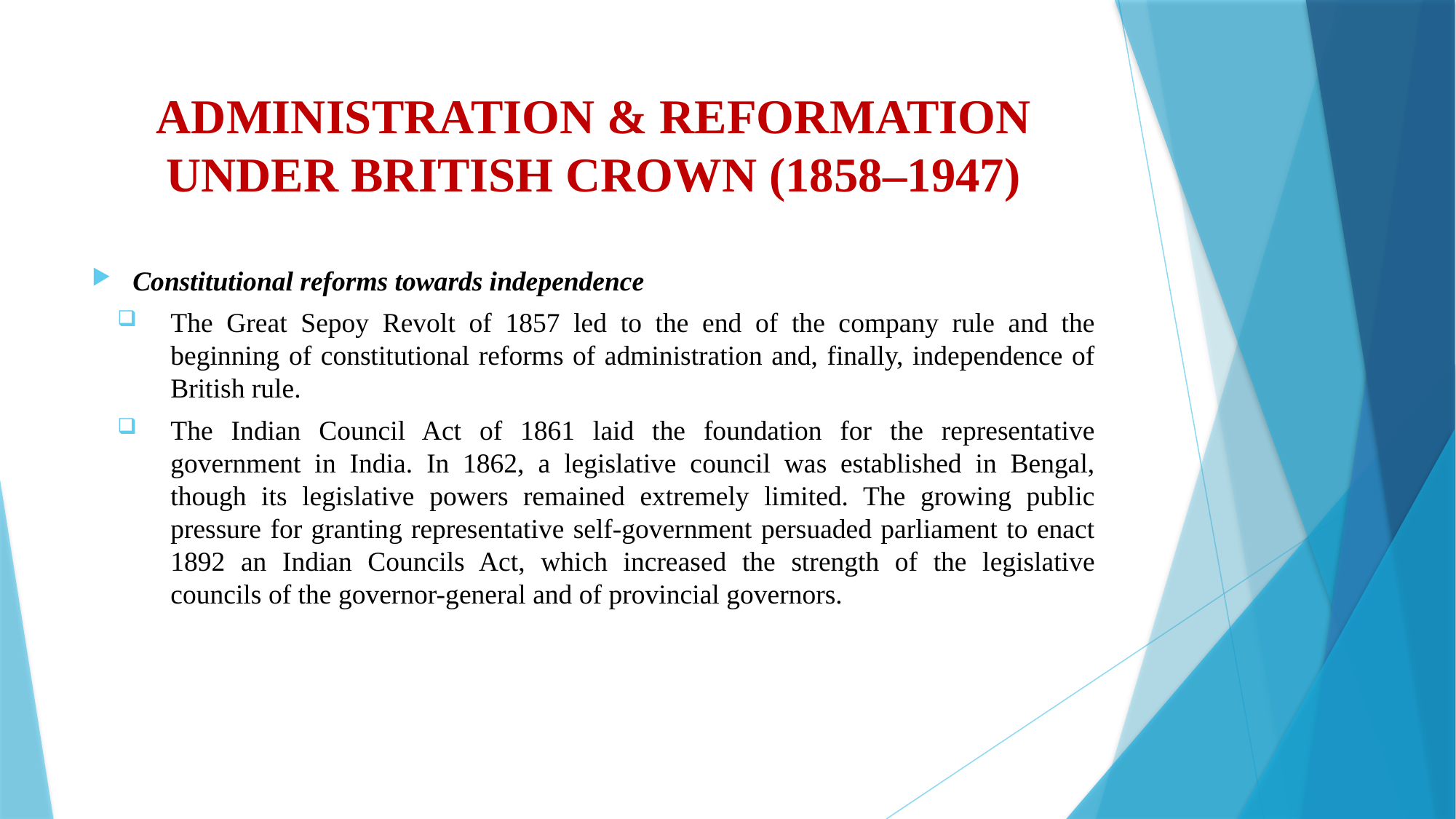

# ADMINISTRATION & REFORMATION UNDER BRITISH CROWN (1858–1947)
Constitutional reforms towards independence
The Great Sepoy Revolt of 1857 led to the end of the company rule and the beginning of constitutional reforms of administration and, finally, independence of British rule.
The Indian Council Act of 1861 laid the foundation for the representative government in India. In 1862, a legislative council was established in Bengal, though its legislative powers remained extremely limited. The growing public pressure for granting representative self-government persuaded parliament to enact 1892 an Indian Councils Act, which increased the strength of the legislative councils of the governor-general and of provincial governors.